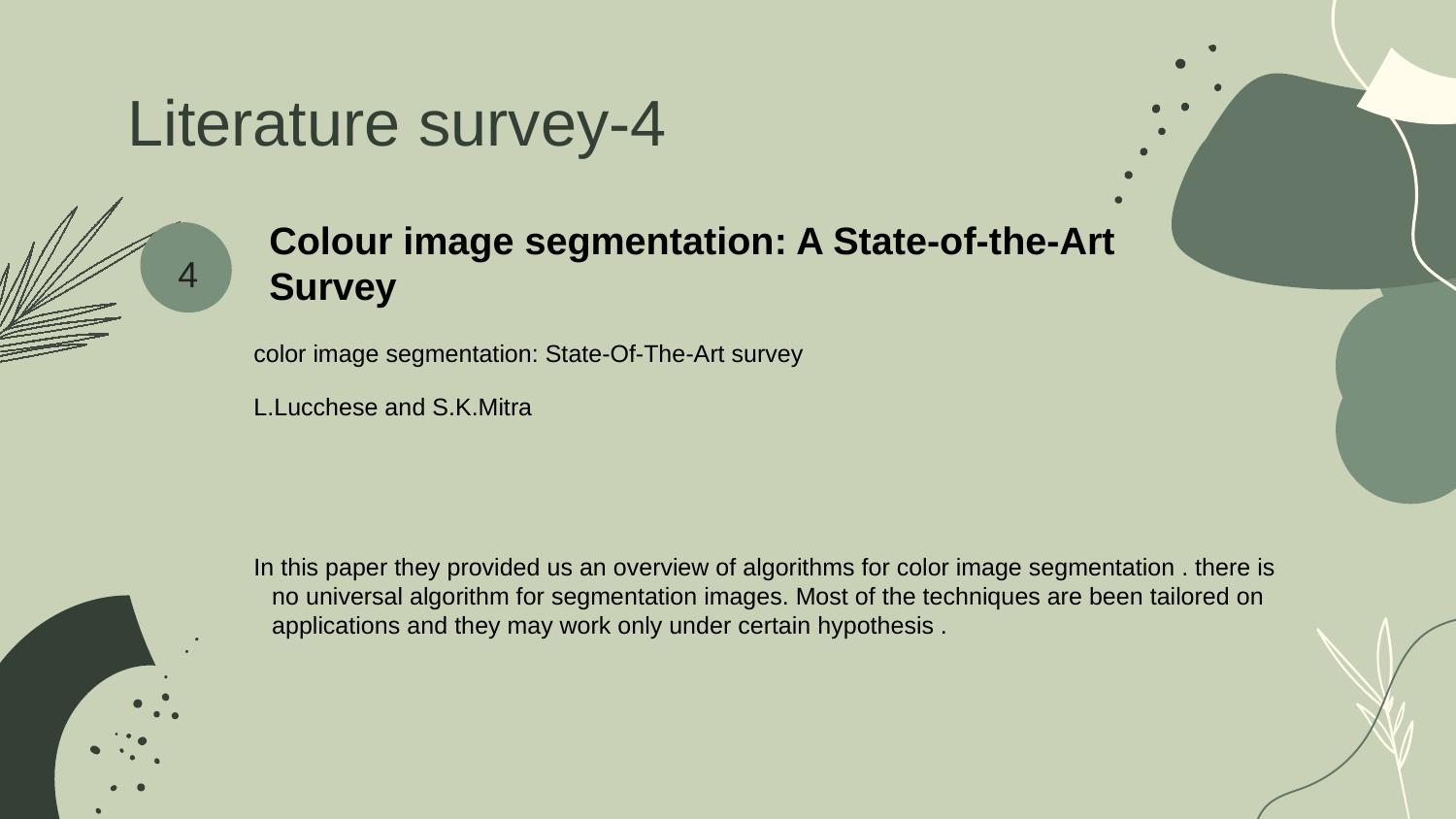

Literature survey-4
# Colour image segmentation: A State-of-the-Art Survey

4

color image segmentation: State-Of-The-Art survey
L.Lucchese and S.K.Mitra

In this paper they provided us an overview of algorithms for color image segmentation . there is no universal algorithm for segmentation images. Most of the techniques are been tailored on applications and they may work only under certain hypothesis .